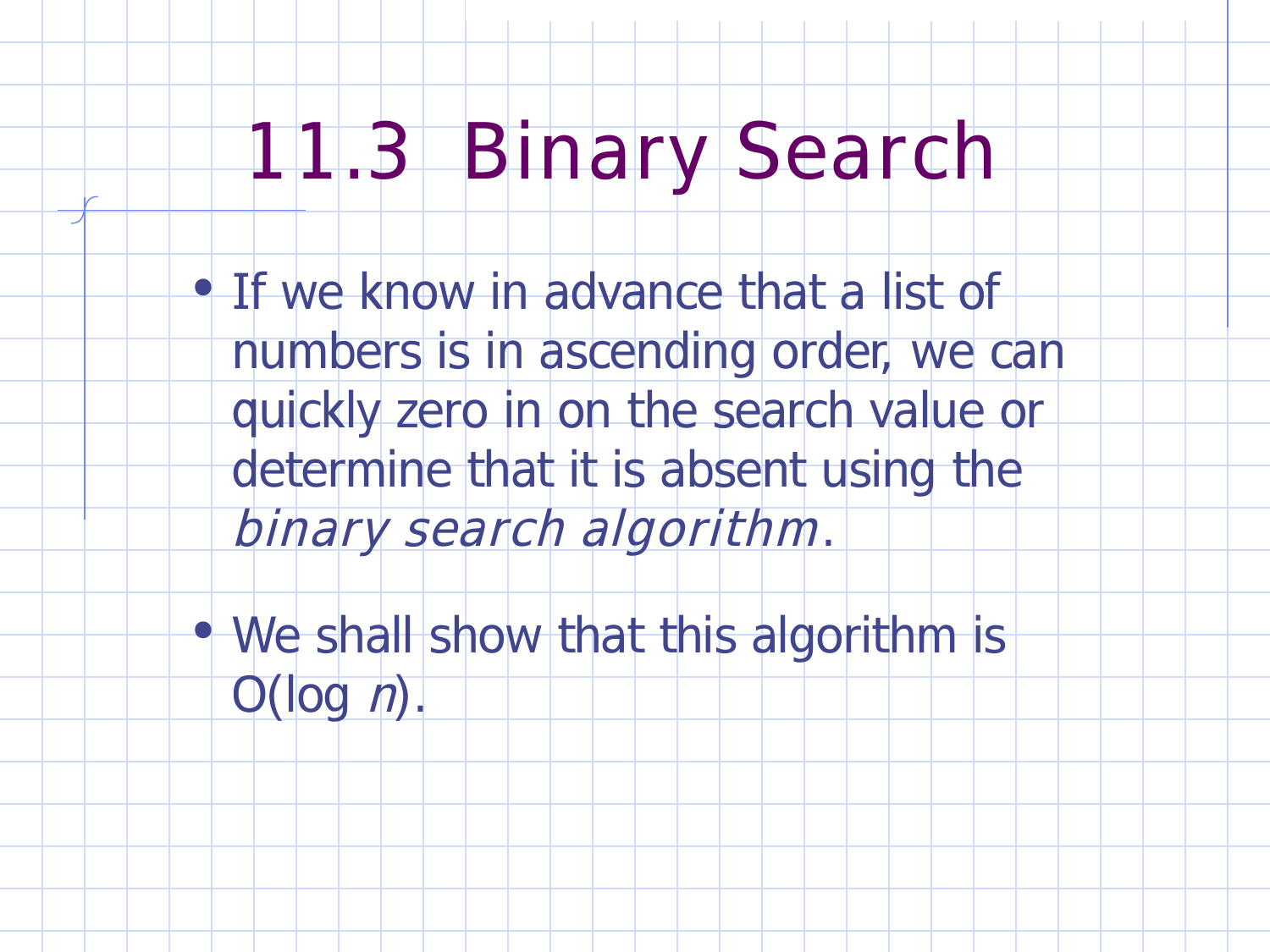

# 11.3  Binary Search
If we know in advance that a list of numbers is in ascending order, we can quickly zero in on the search value or determine that it is absent using the binary search algorithm.

We shall show that this algorithm is O(log n).